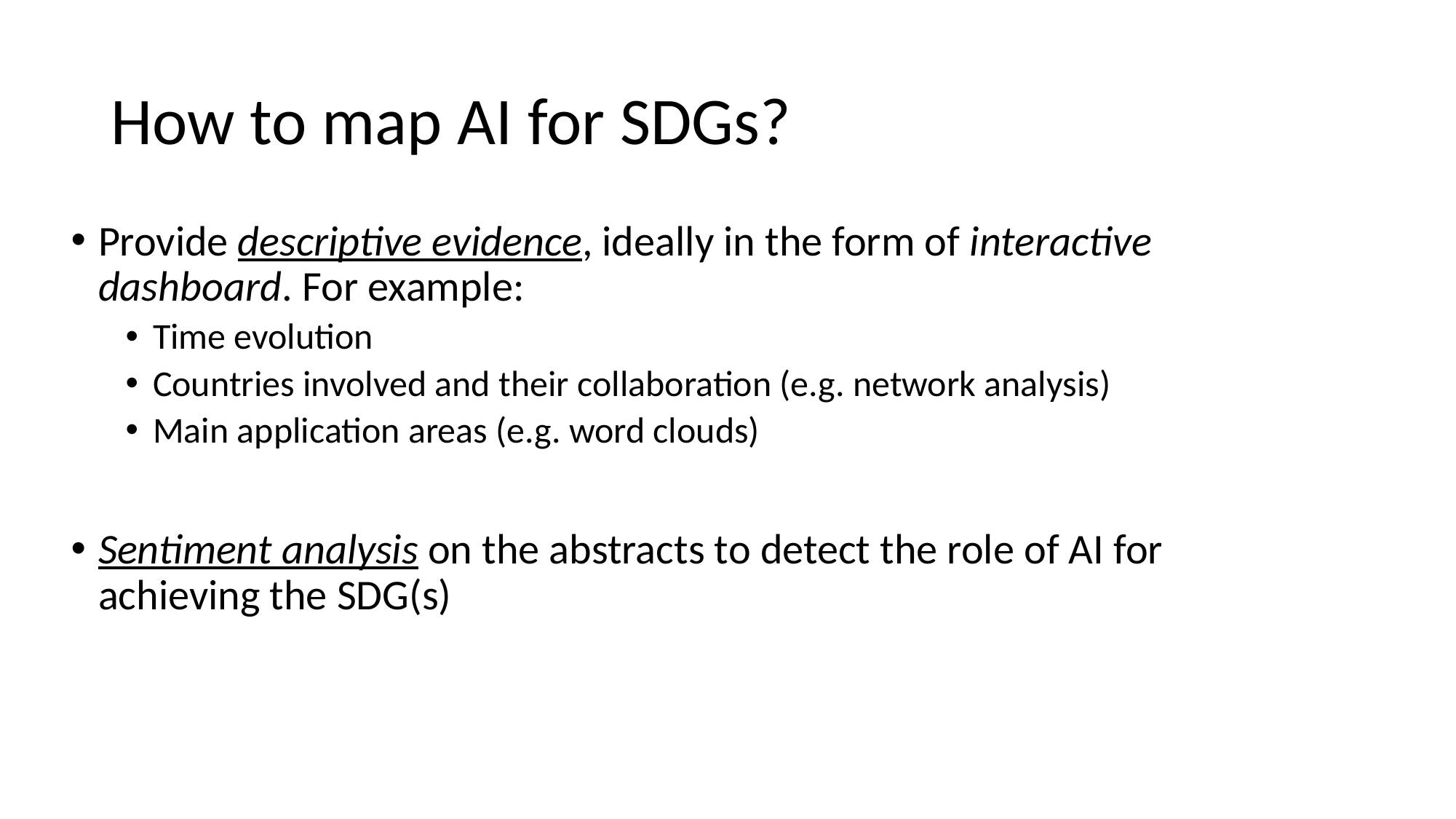

# How to map AI for SDGs?
Provide descriptive evidence, ideally in the form of interactive dashboard. For example:
Time evolution
Countries involved and their collaboration (e.g. network analysis)
Main application areas (e.g. word clouds)

Sentiment analysis on the abstracts to detect the role of AI for achieving the SDG(s)